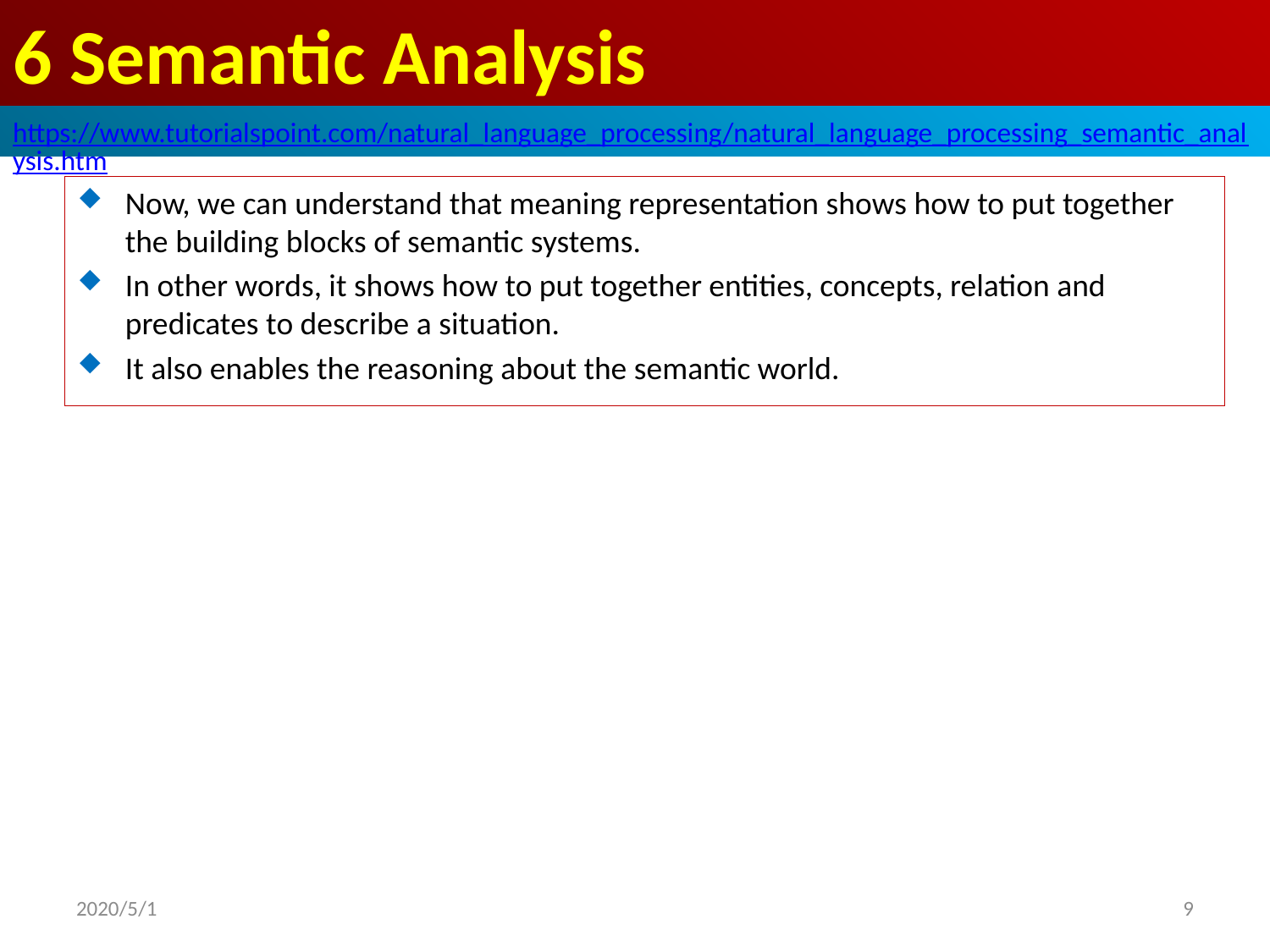

# 6 Semantic Analysis
https://www.tutorialspoint.com/natural_language_processing/natural_language_processing_semantic_analysis.htm
Now, we can understand that meaning representation shows how to put together the building blocks of semantic systems.
In other words, it shows how to put together entities, concepts, relation and predicates to describe a situation.
It also enables the reasoning about the semantic world.
2020/5/1
9